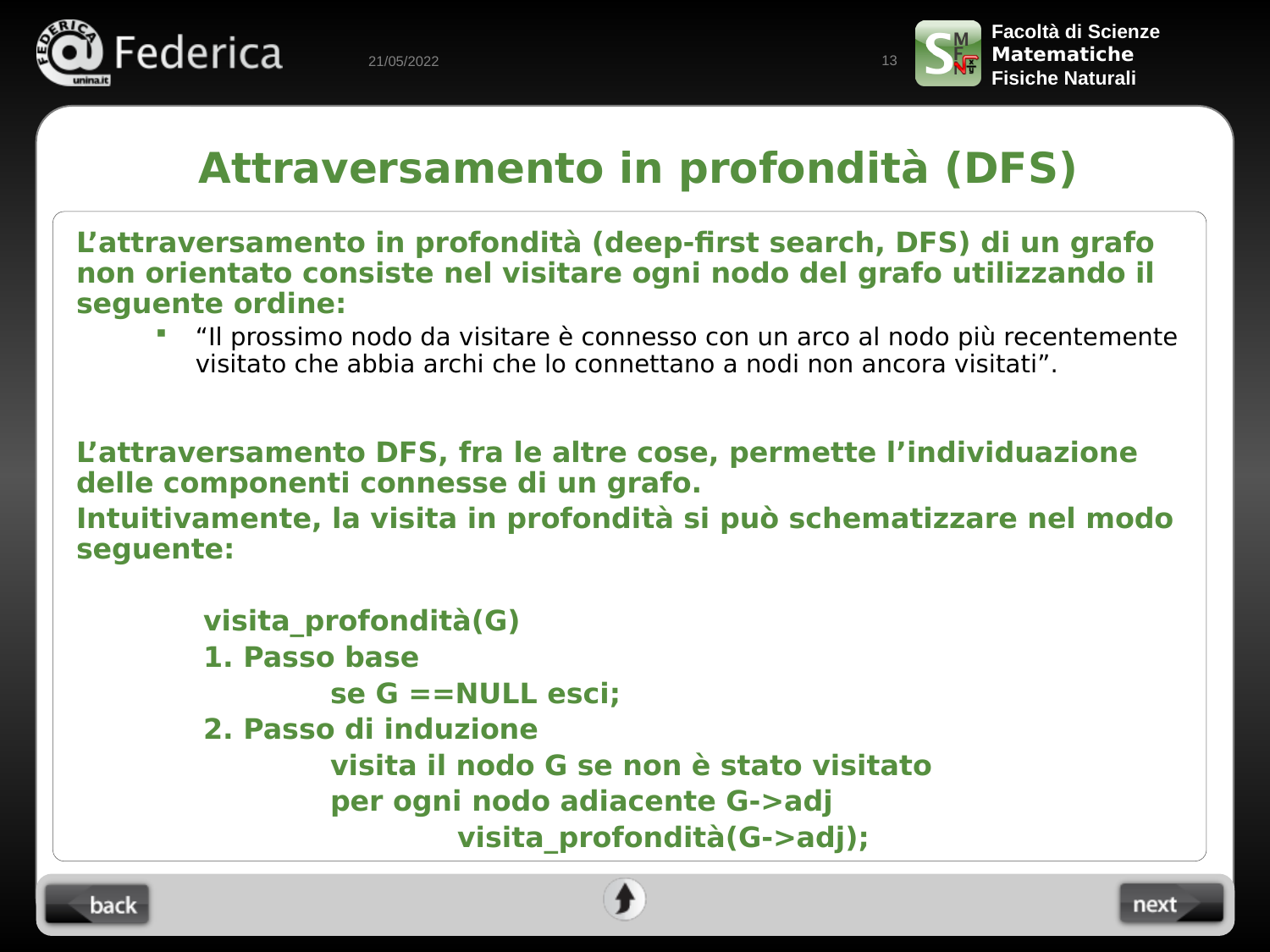

13
21/05/2022
# Attraversamento in profondità (DFS)

L’attraversamento in profondità (deep-first search, DFS) di un grafo non orientato consiste nel visitare ogni nodo del grafo utilizzando il seguente ordine:
“Il prossimo nodo da visitare è connesso con un arco al nodo più recentemente visitato che abbia archi che lo connettano a nodi non ancora visitati”.

L’attraversamento DFS, fra le altre cose, permette l’individuazione delle componenti connesse di un grafo.
Intuitivamente, la visita in profondità si può schematizzare nel modo seguente:

	visita_profondità(G)
	1. Passo base
		se G ==NULL esci;
	2. Passo di induzione
		visita il nodo G se non è stato visitato
		per ogni nodo adiacente G->adj
			visita_profondità(G->adj);